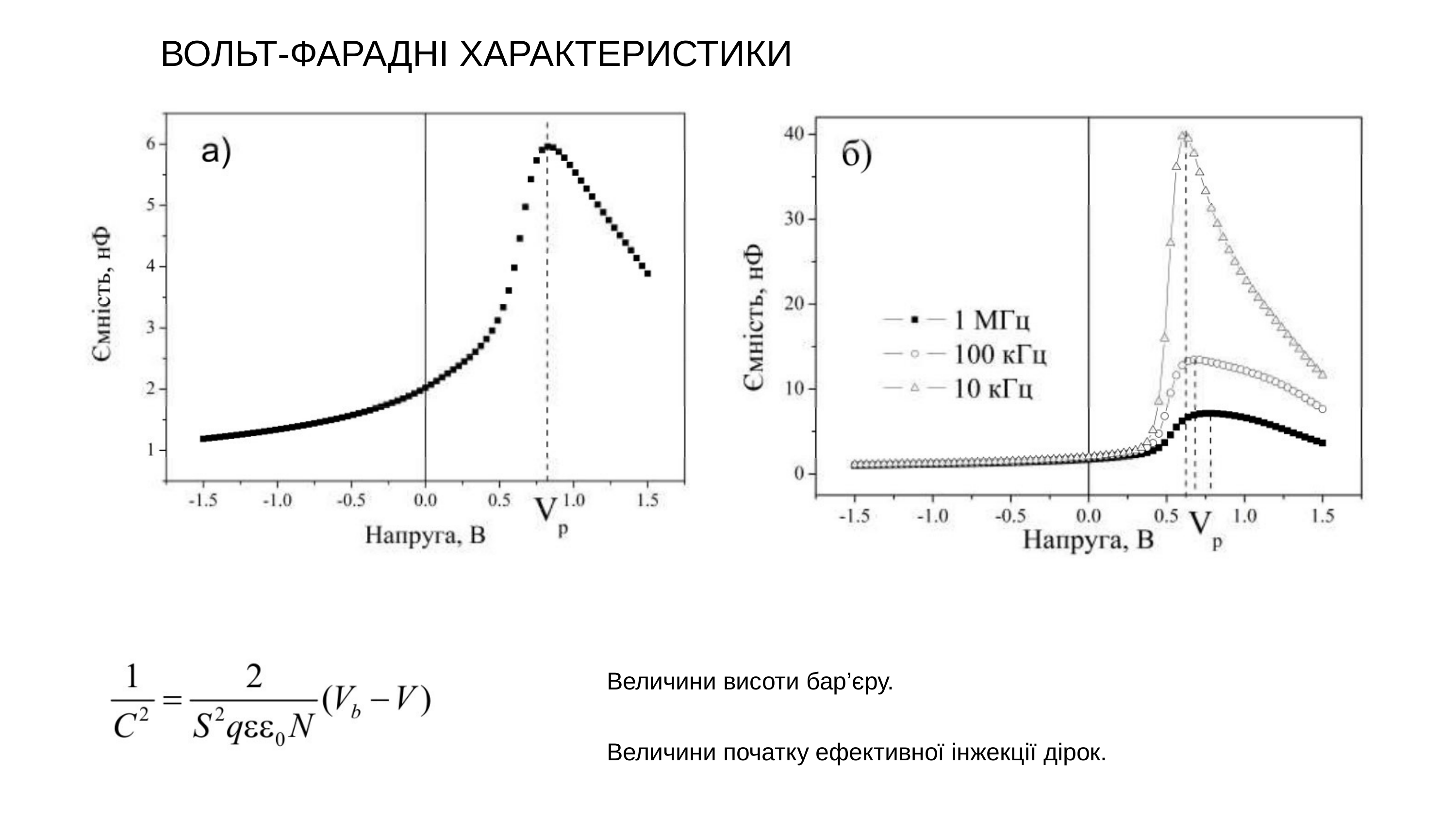

ВОЛЬТ-ФАРАДНІ ХАРАКТЕРИСТИКИ

4

Величини висоти бар’єру.
Величини початку ефективної інжекції дірок.